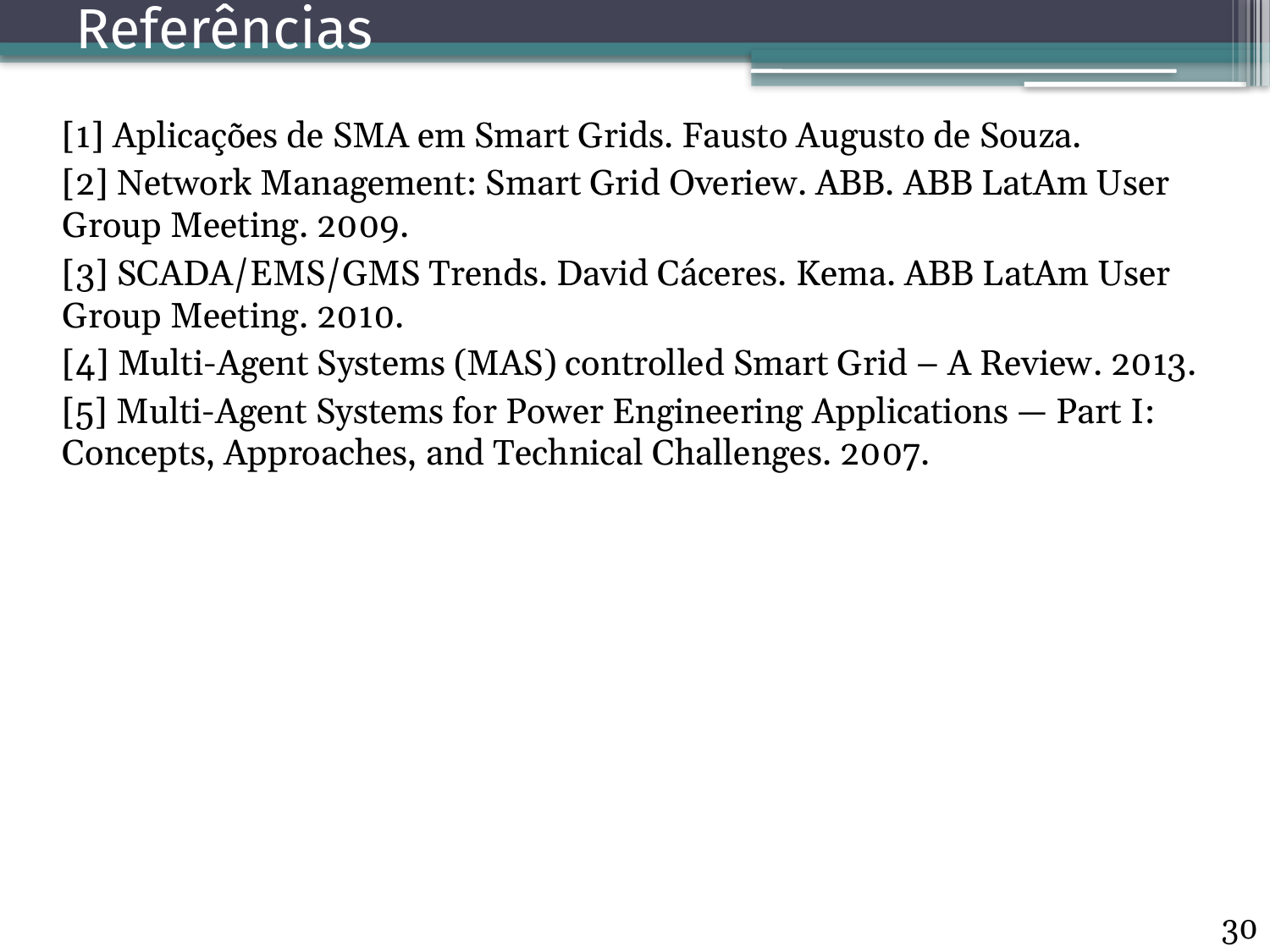

# Referências
[1] Aplicações de SMA em Smart Grids. Fausto Augusto de Souza.
[2] Network Management: Smart Grid Overiew. ABB. ABB LatAm User Group Meeting. 2009.
[3] SCADA/EMS/GMS Trends. David Cáceres. Kema. ABB LatAm User Group Meeting. 2010.
[4] Multi-Agent Systems (MAS) controlled Smart Grid – A Review. 2013.
[5] Multi-Agent Systems for Power Engineering Applications — Part I: Concepts, Approaches, and Technical Challenges. 2007.